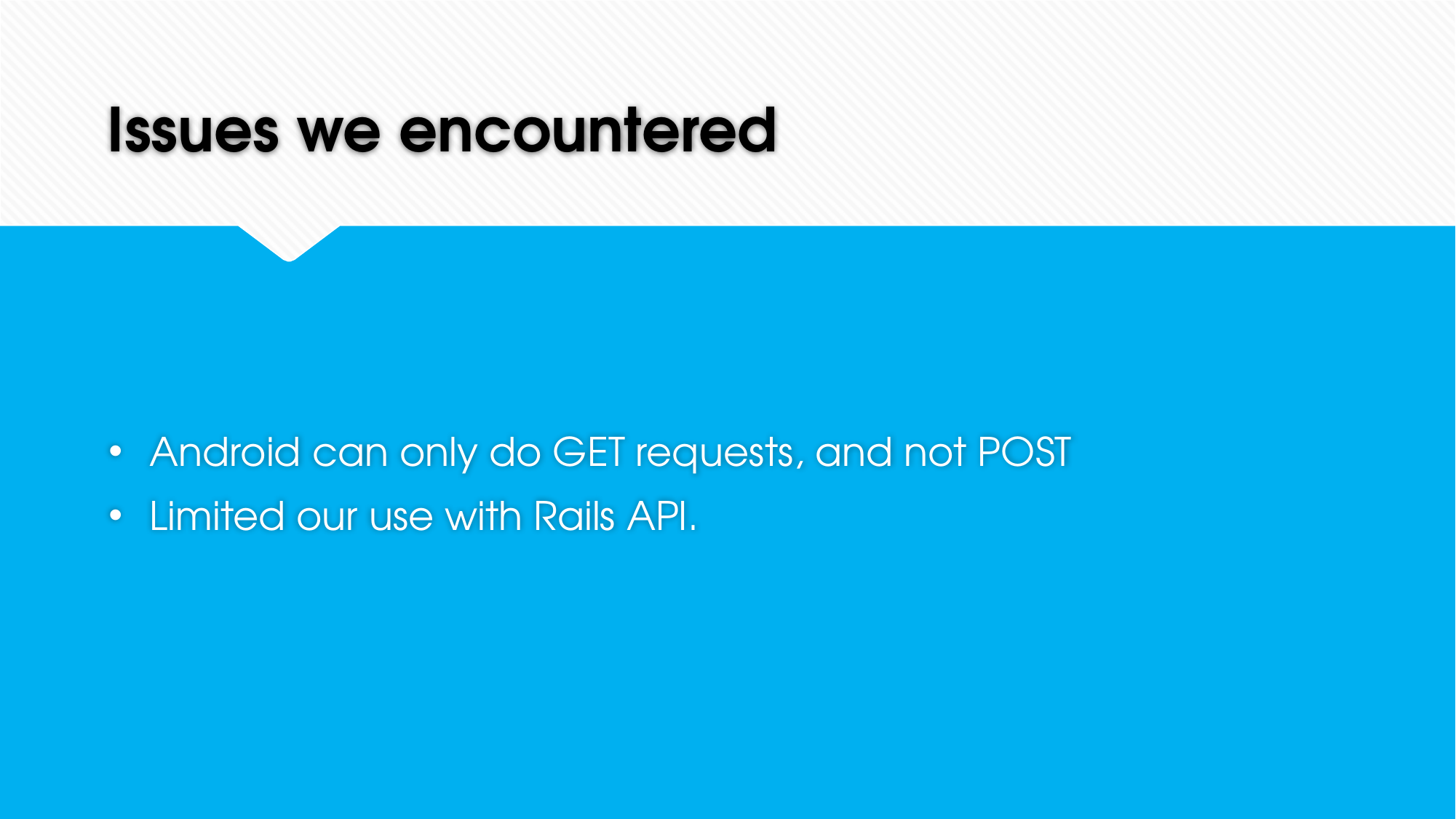

# Issues we encountered
Android can only do GET requests, and not POST
Limited our use with Rails API.